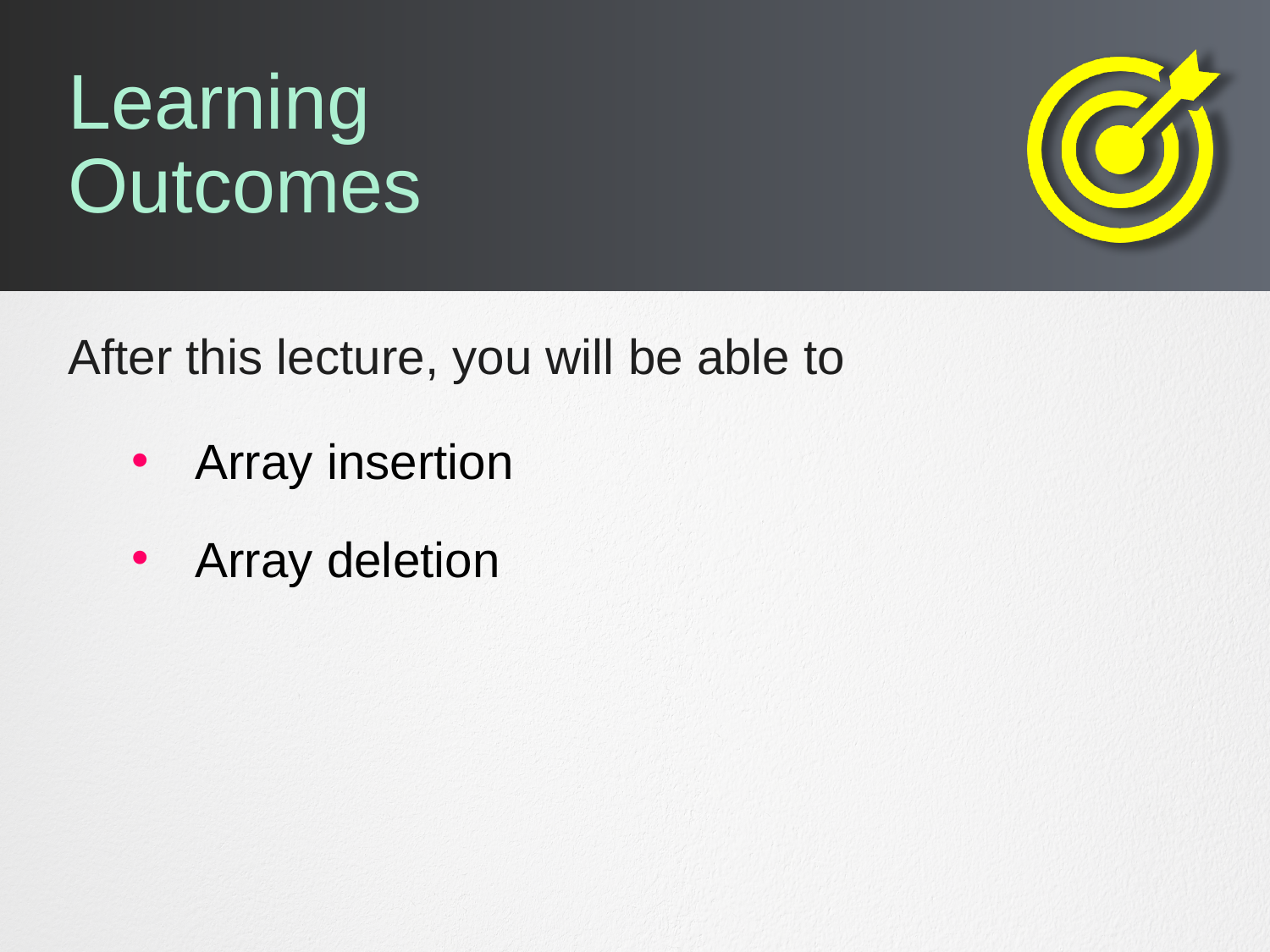

# Learning Outcomes
Array insertion
Array deletion